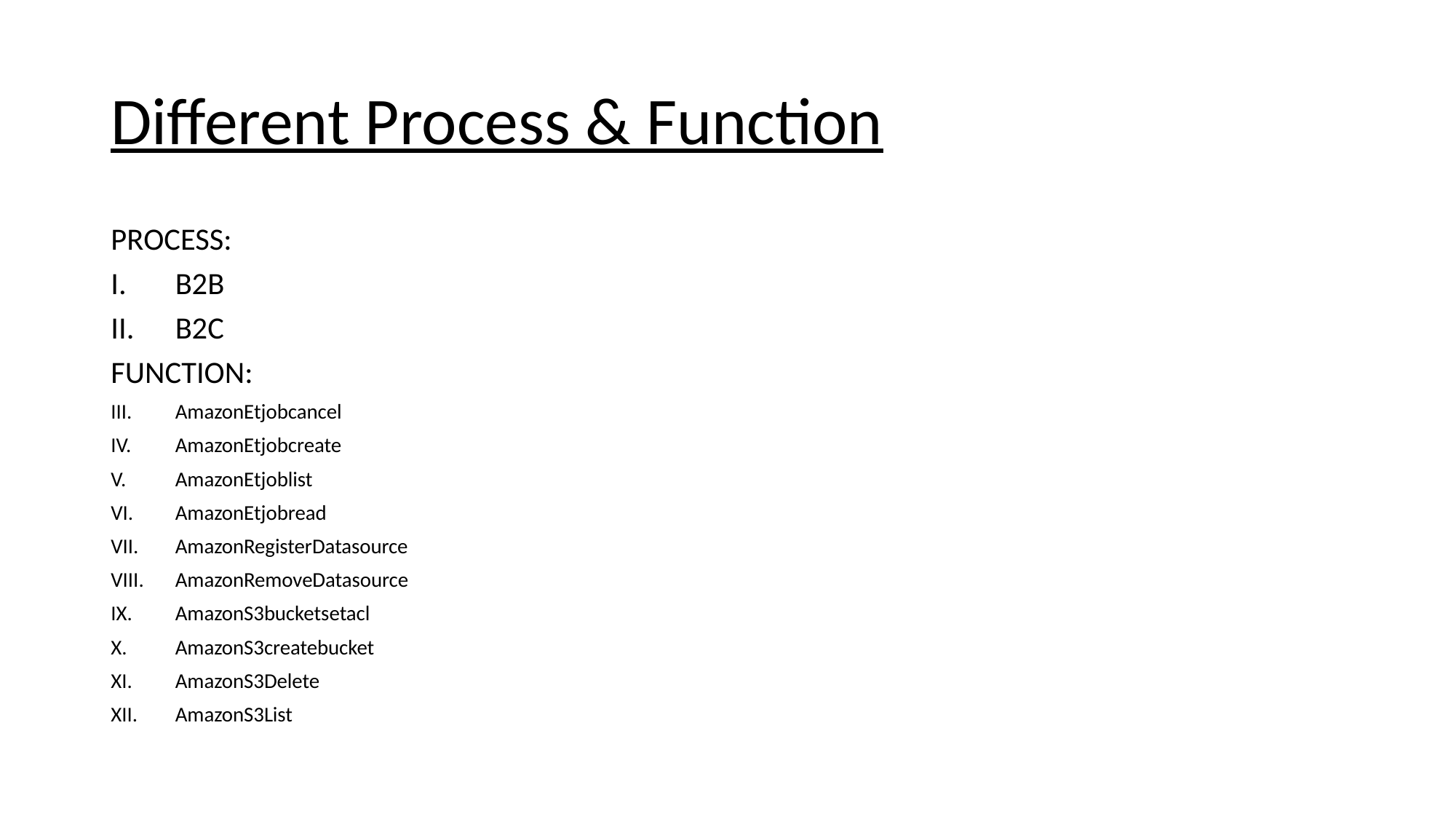

# Different Process & Function
PROCESS:
B2B
B2C
FUNCTION:
AmazonEtjobcancel
AmazonEtjobcreate
AmazonEtjoblist
AmazonEtjobread
AmazonRegisterDatasource
AmazonRemoveDatasource
AmazonS3bucketsetacl
AmazonS3createbucket
AmazonS3Delete
AmazonS3List